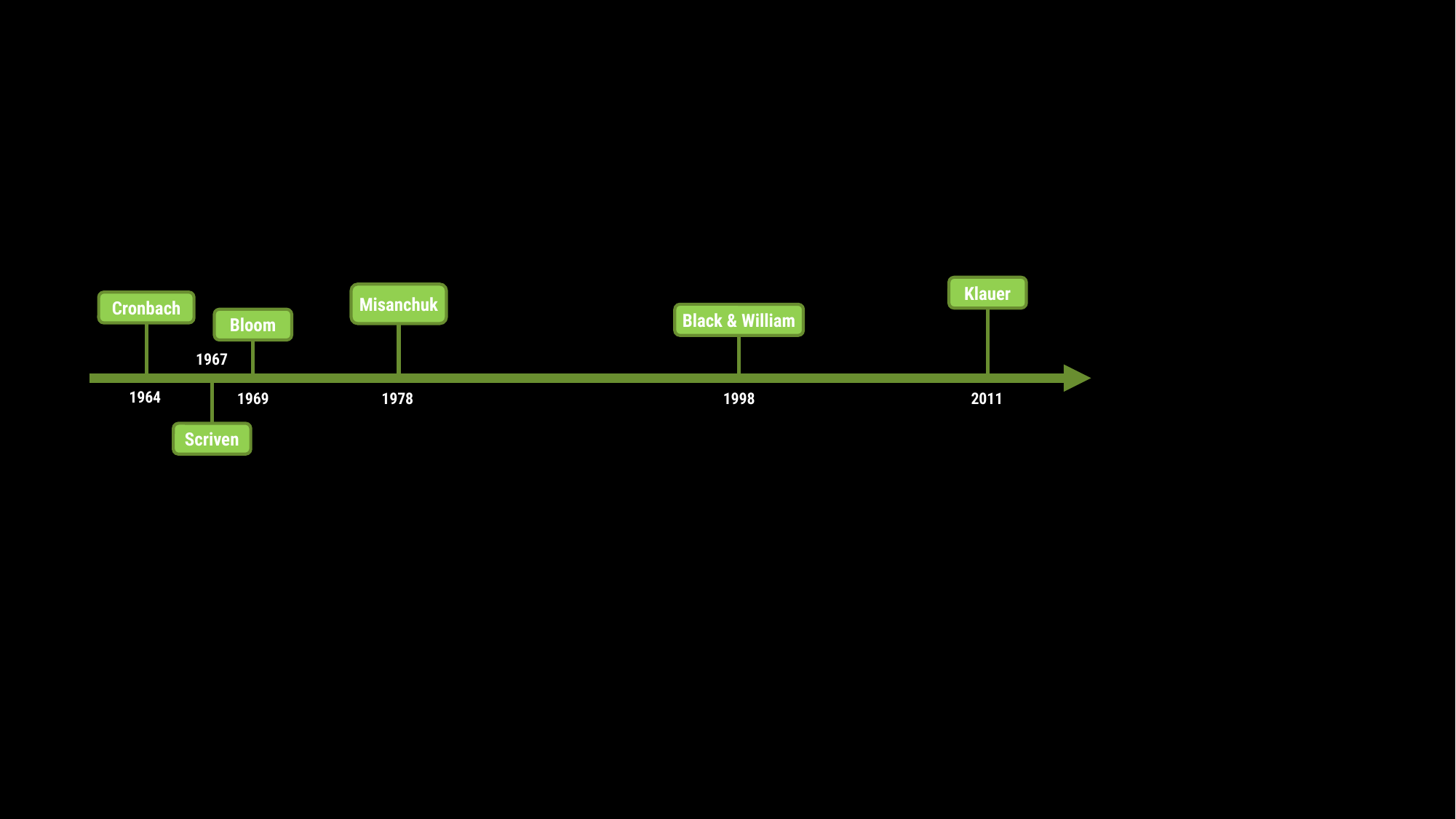

Klauer
Misanchuk
Cronbach
Black & William
Bloom
1967
1964
1969
1978
1998
2011
Scriven